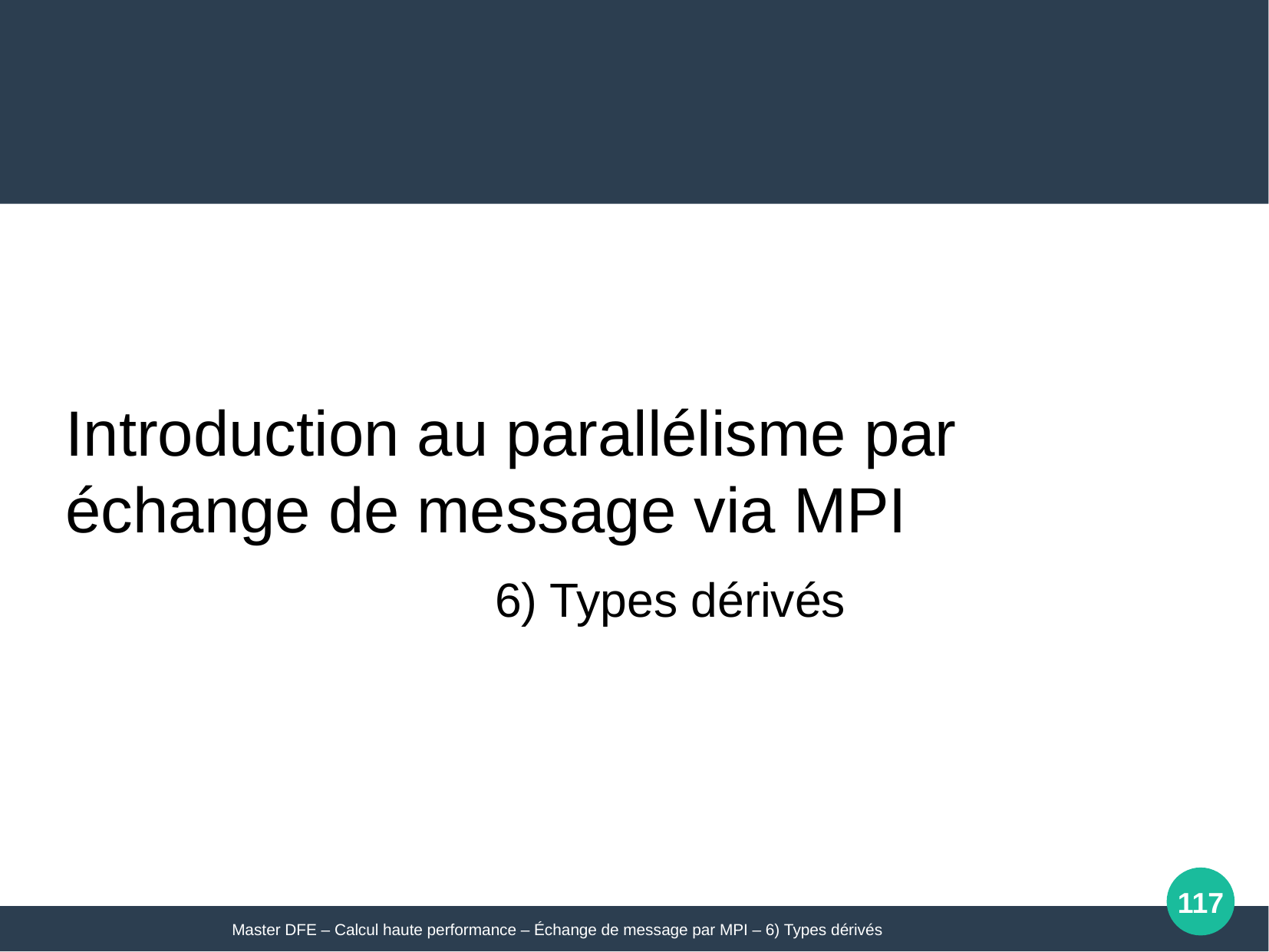

Introduction au parallélisme par échange de message via MPI
6) Types dérivés
117
Master DFE – Calcul haute performance – Échange de message par MPI – 6) Types dérivés